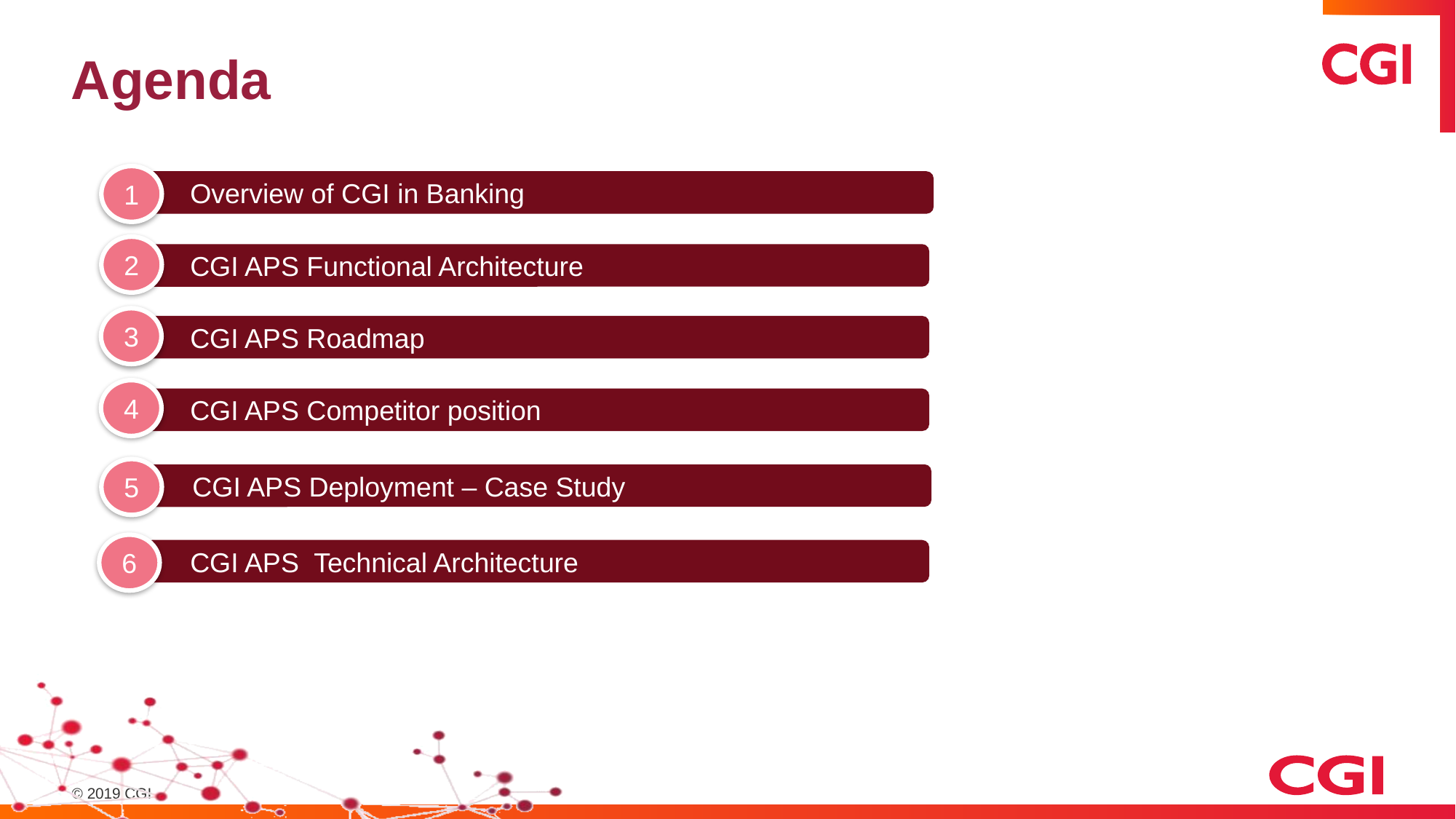

# Agenda
1
Overview of CGI in Banking
2
CGI APS Functional Architecture
3
CGI APS Roadmap
4
CGI APS Competitor position
5
CGI APS Deployment – Case Study
6
CGI APS  Technical Architecture